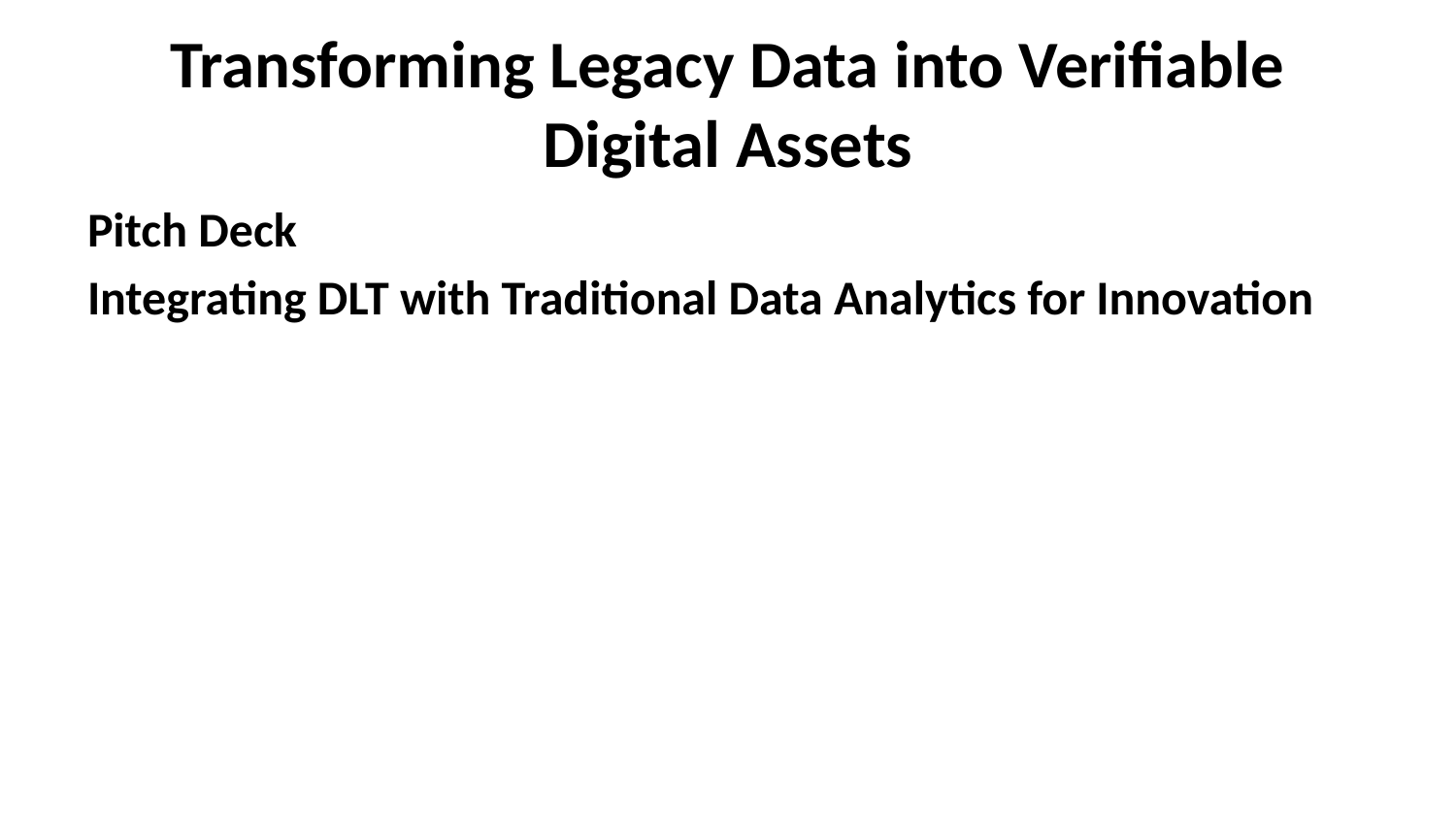

# Transforming Legacy Data into Verifiable Digital Assets
Pitch Deck
Integrating DLT with Traditional Data Analytics for Innovation